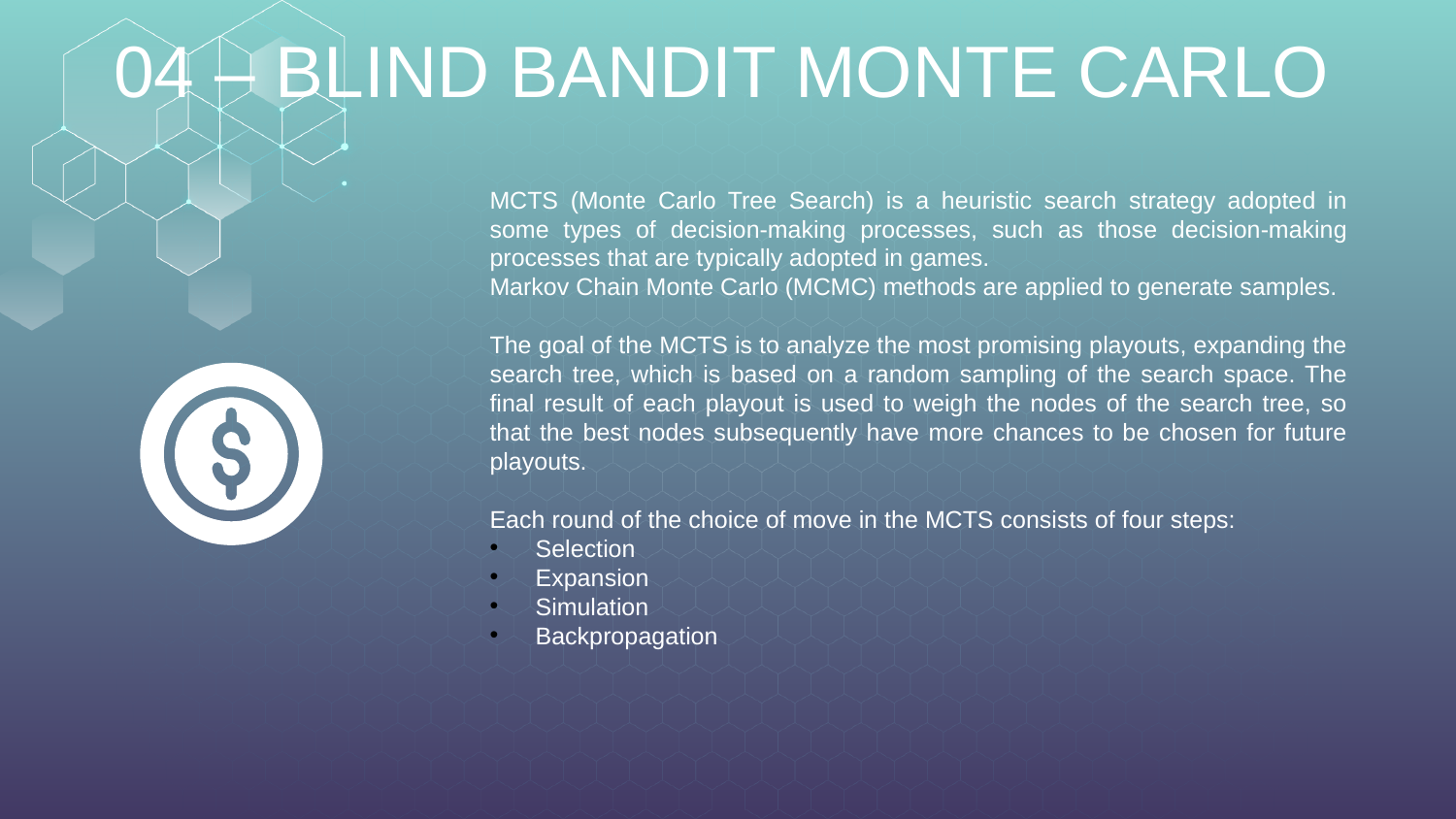

# 04 – BLIND BANDIT MONTE CARLO
MCTS (Monte Carlo Tree Search) is a heuristic search strategy adopted in some types of decision-making processes, such as those decision-making processes that are typically adopted in games.
Markov Chain Monte Carlo (MCMC) methods are applied to generate samples.

The goal of the MCTS is to analyze the most promising playouts, expanding the search tree, which is based on a random sampling of the search space. The final result of each playout is used to weigh the nodes of the search tree, so that the best nodes subsequently have more chances to be chosen for future playouts.
Each round of the choice of move in the MCTS consists of four steps:
Selection
Expansion
Simulation
Backpropagation